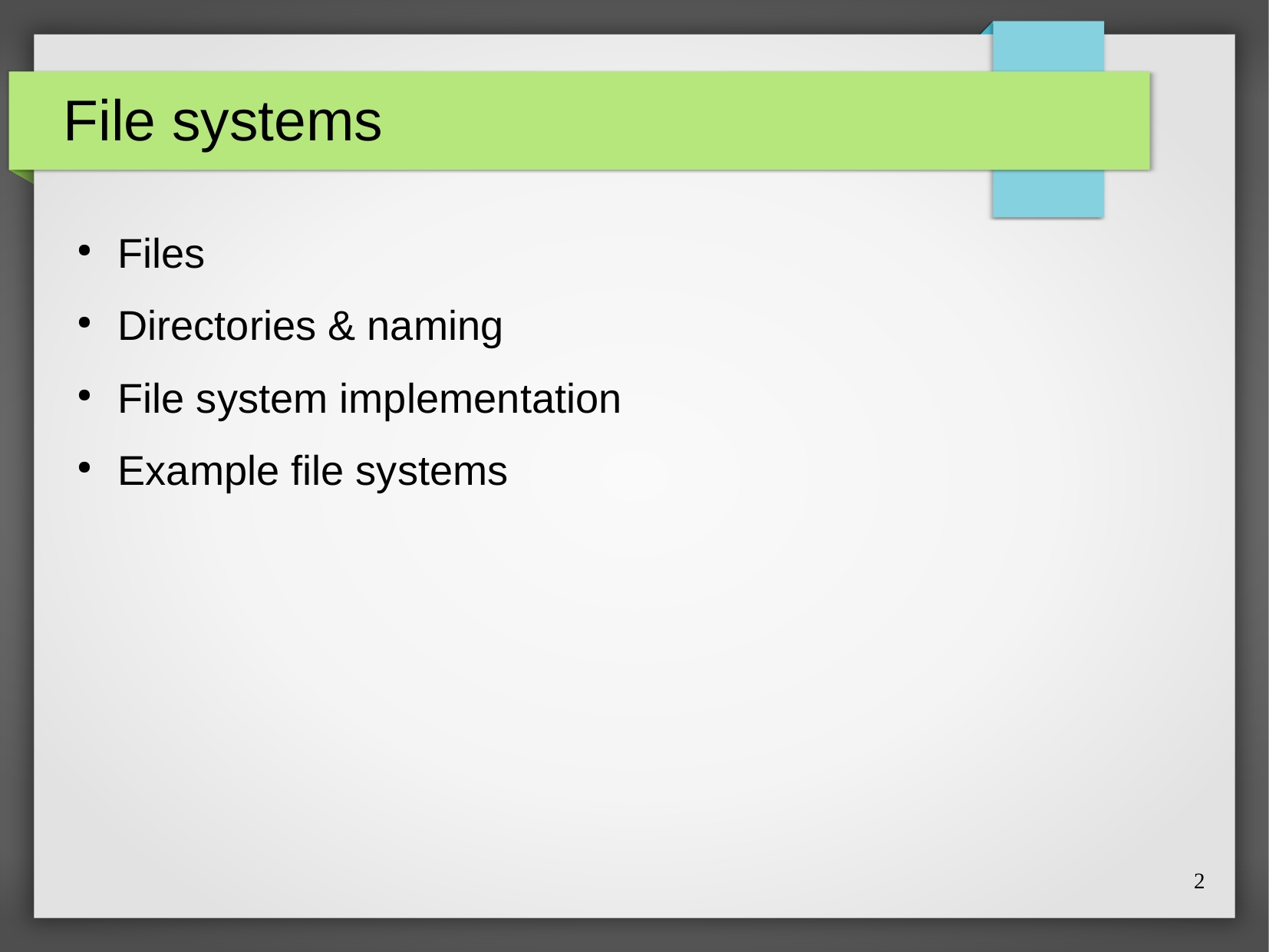

# File systems
Files
Directories & naming
File system implementation
Example file systems
2